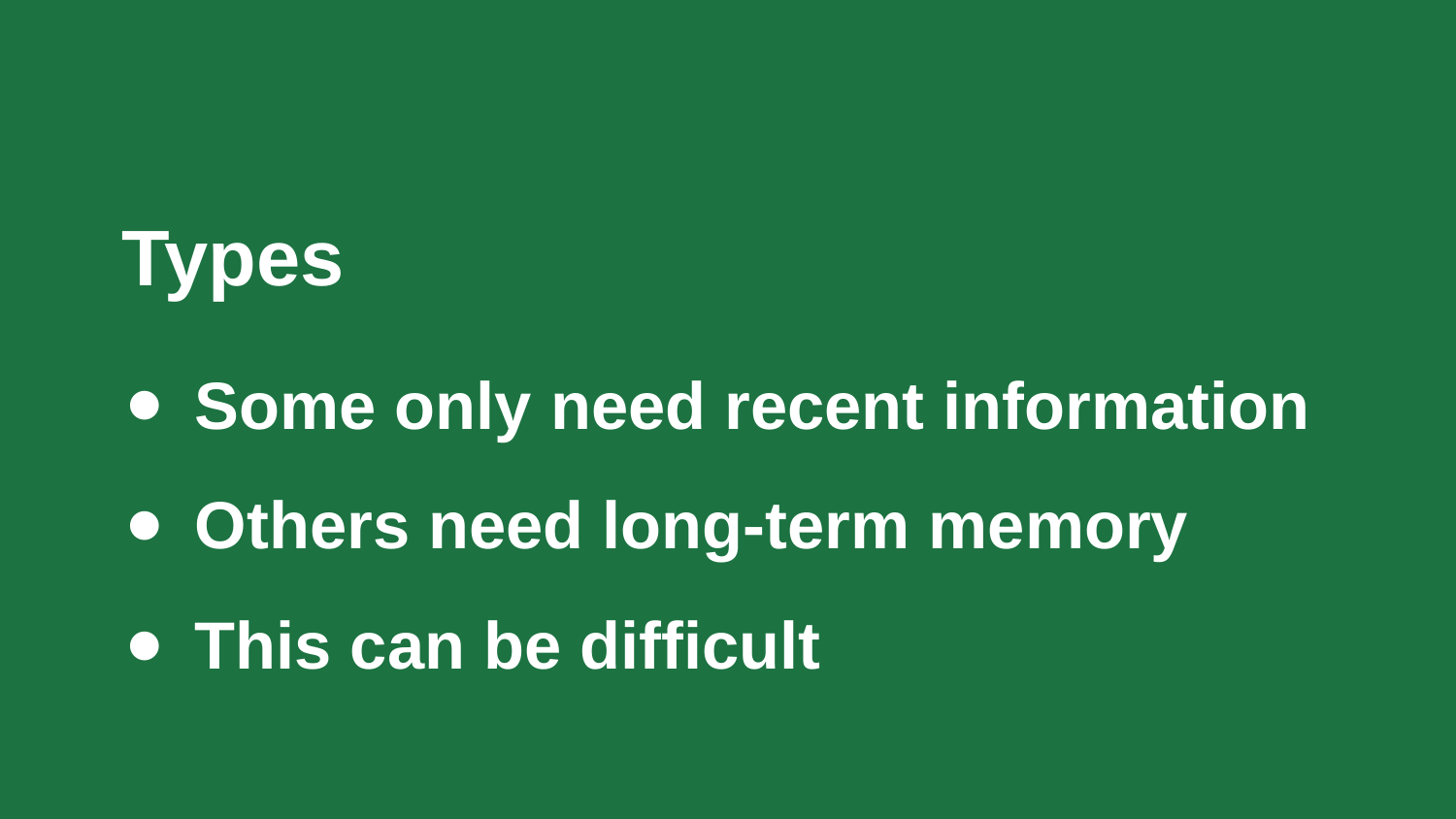

# Types
Some only need recent information
Others need long-term memory
This can be difficult